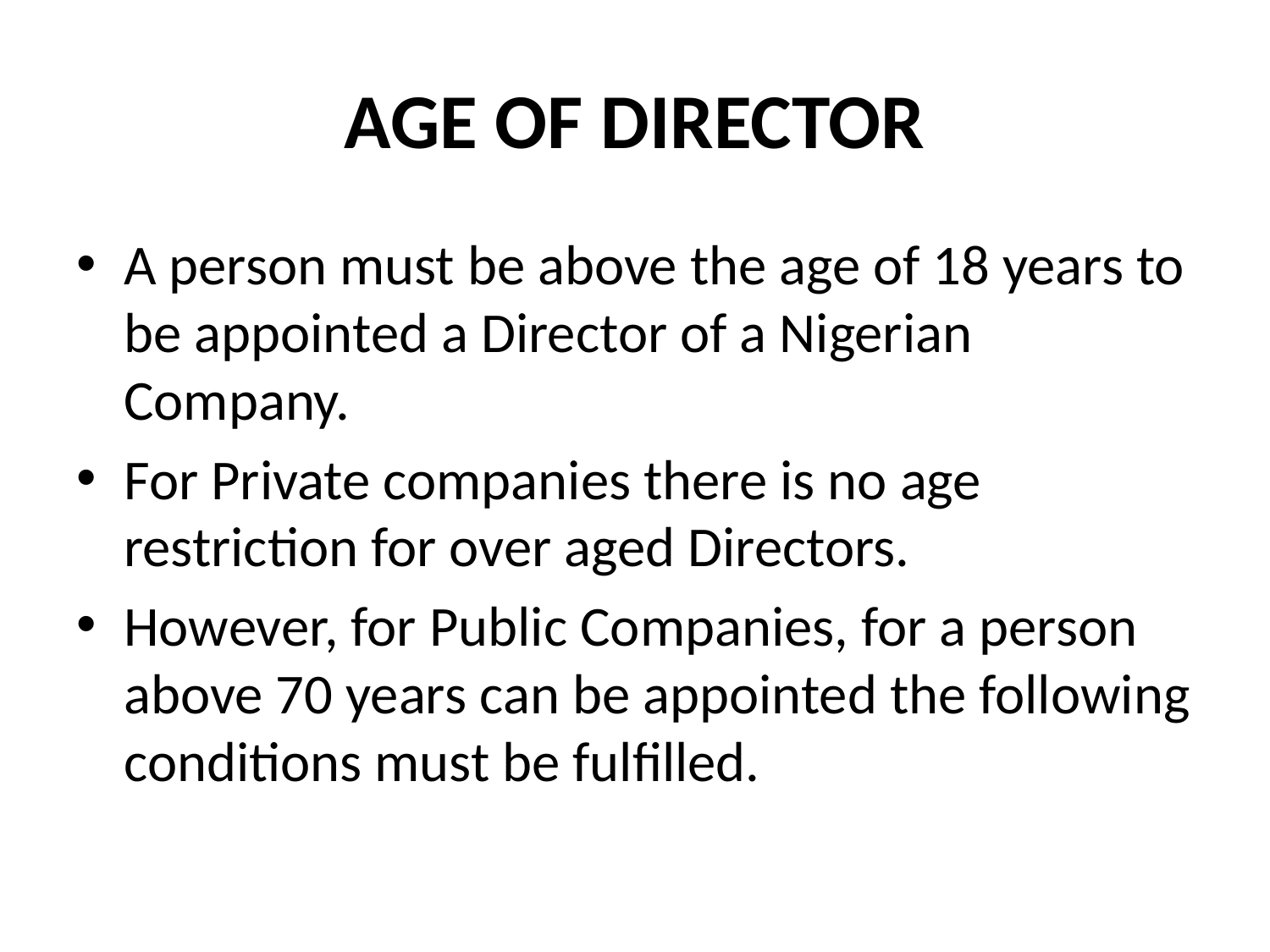

# AGE OF DIRECTOR
A person must be above the age of 18 years to be appointed a Director of a Nigerian Company.
For Private companies there is no age restriction for over aged Directors.
However, for Public Companies, for a person above 70 years can be appointed the following conditions must be fulfilled.